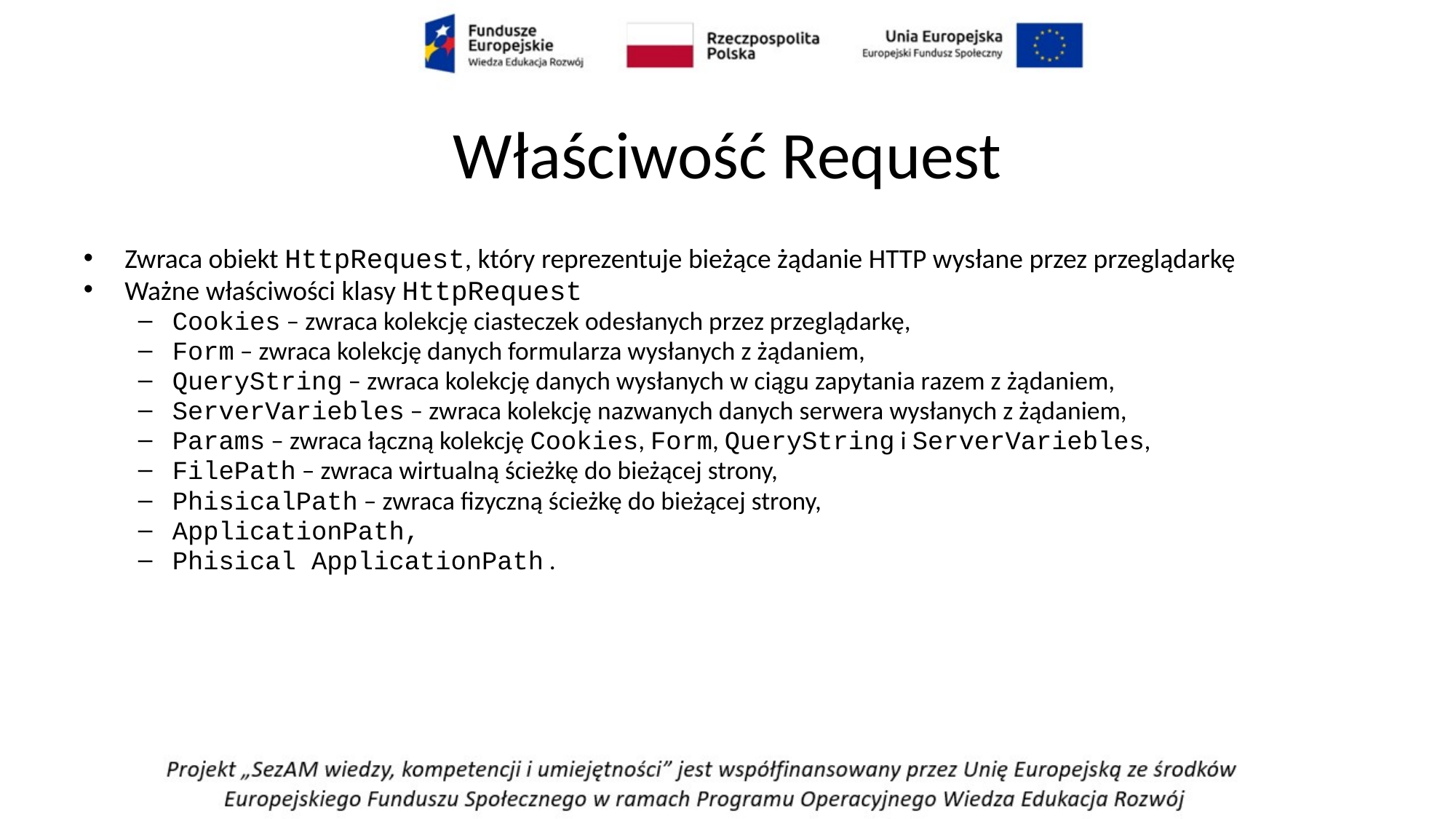

# Właściwość Request
Zwraca obiekt HttpRequest, który reprezentuje bieżące żądanie HTTP wysłane przez przeglądarkę
Ważne właściwości klasy HttpRequest
Cookies – zwraca kolekcję ciasteczek odesłanych przez przeglądarkę,
Form – zwraca kolekcję danych formularza wysłanych z żądaniem,
QueryString – zwraca kolekcję danych wysłanych w ciągu zapytania razem z żądaniem,
ServerVariebles – zwraca kolekcję nazwanych danych serwera wysłanych z żądaniem,
Params – zwraca łączną kolekcję Cookies, Form, QueryString i ServerVariebles,
FilePath – zwraca wirtualną ścieżkę do bieżącej strony,
PhisicalPath – zwraca fizyczną ścieżkę do bieżącej strony,
ApplicationPath,
Phisical ApplicationPath .